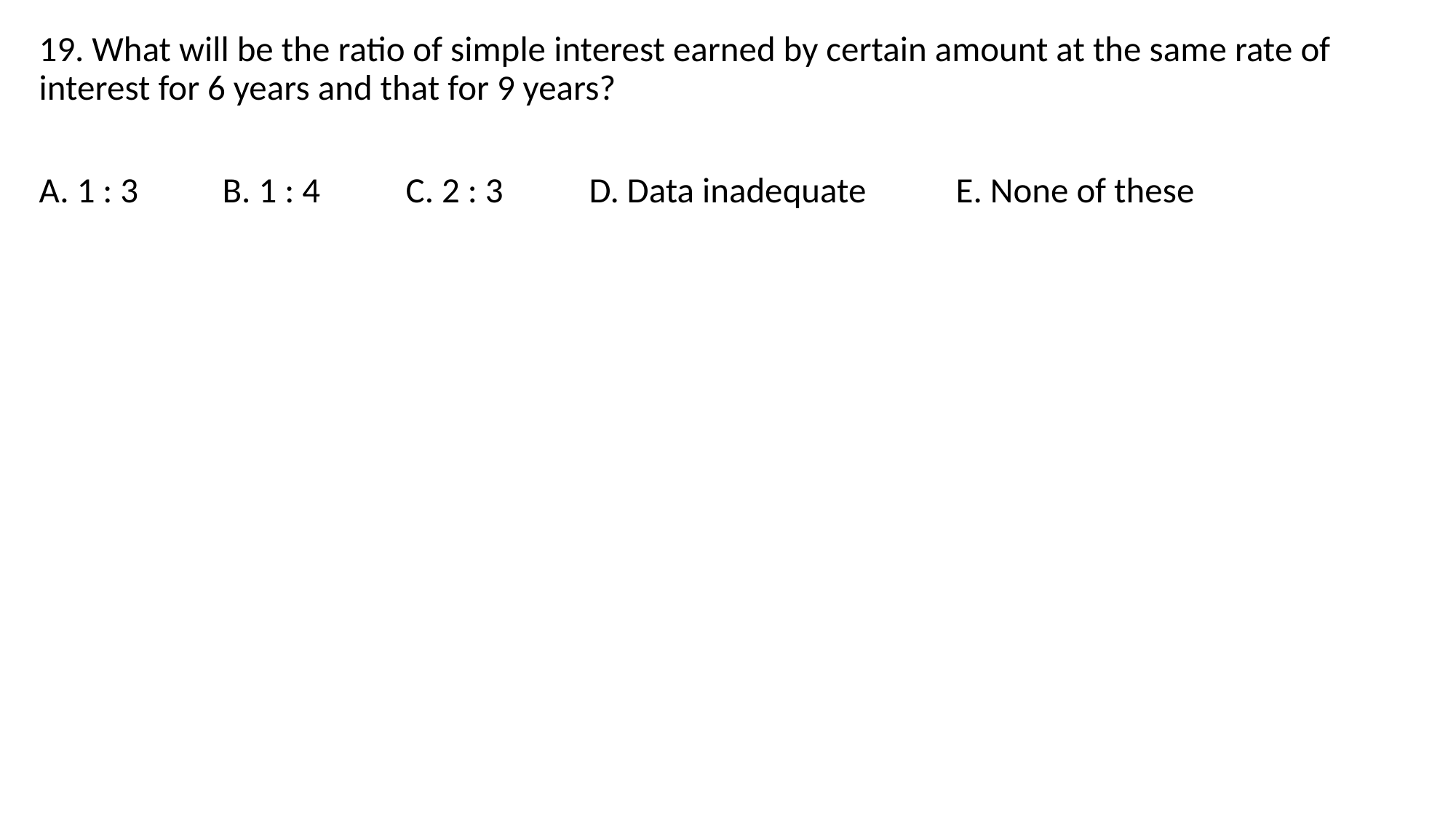

19. What will be the ratio of simple interest earned by certain amount at the same rate of interest for 6 years and that for 9 years?

A. 1 : 3	B. 1 : 4	C. 2 : 3	D. Data inadequate	E. None of these
#